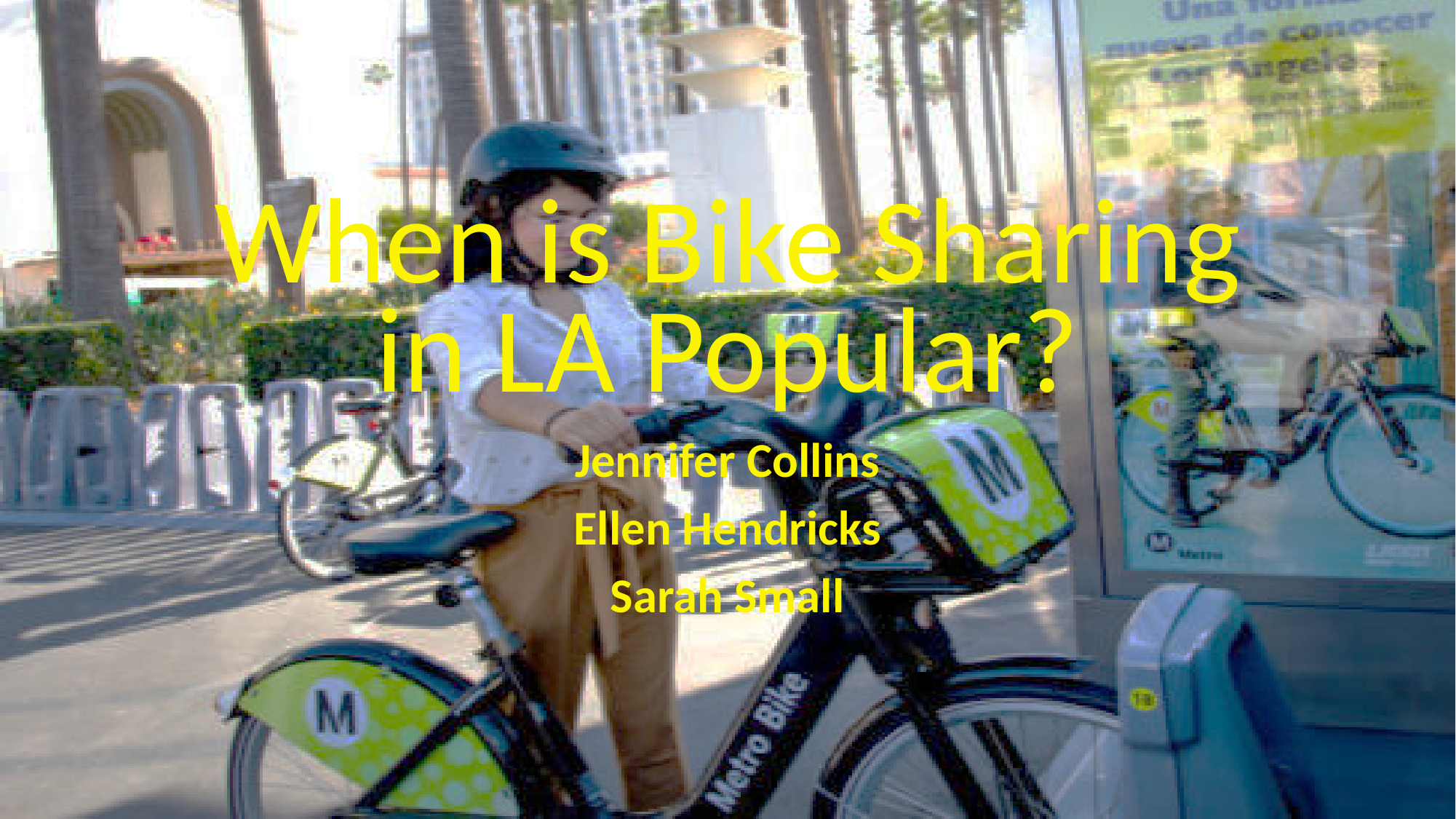

# When is Bike Sharing in LA Popular?
Jennifer Collins
Ellen Hendricks
Sarah Small